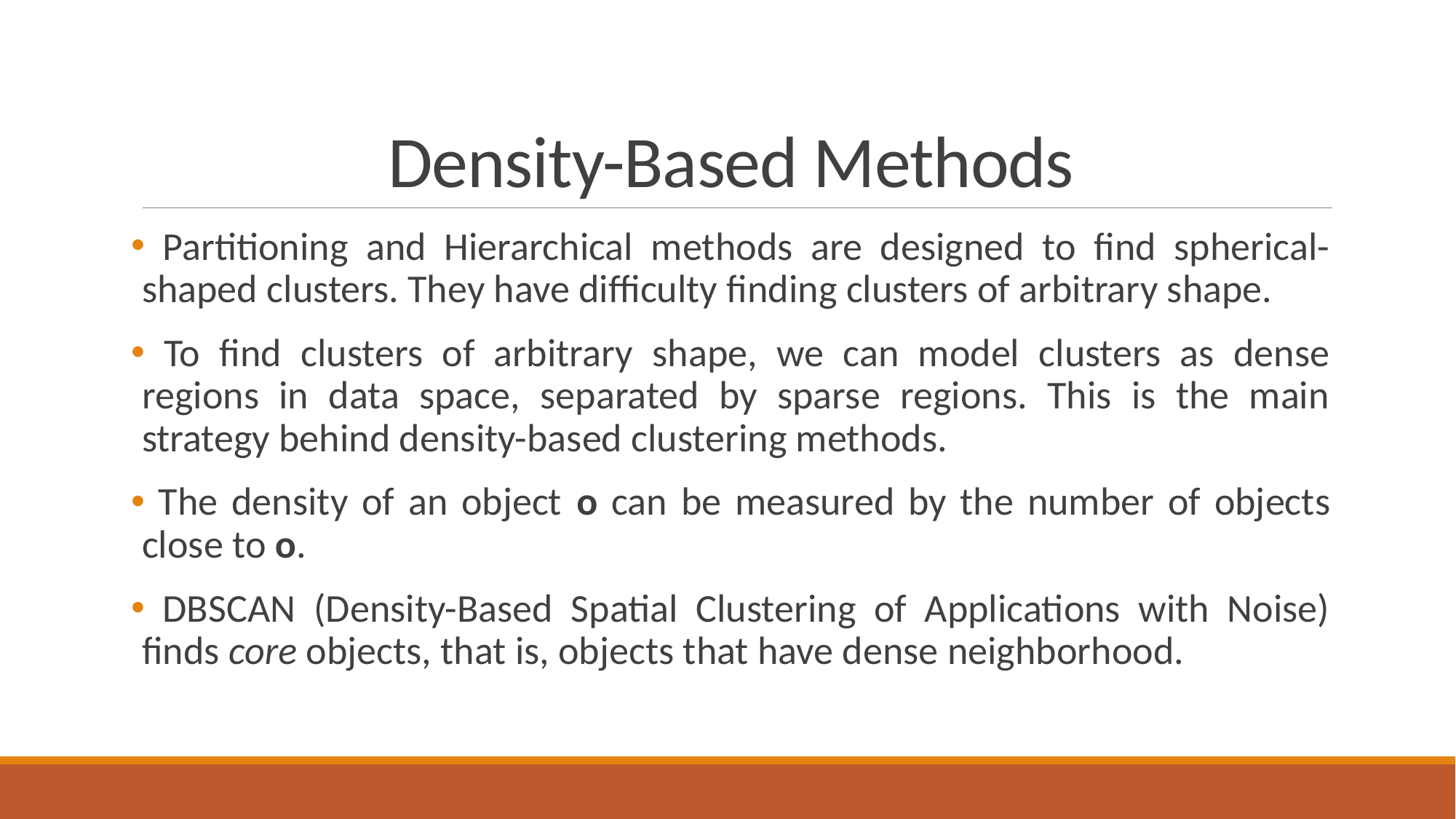

# Density-Based Methods
 Partitioning and Hierarchical methods are designed to find spherical-shaped clusters. They have difficulty finding clusters of arbitrary shape.
 To find clusters of arbitrary shape, we can model clusters as dense regions in data space, separated by sparse regions. This is the main strategy behind density-based clustering methods.
 The density of an object o can be measured by the number of objects close to o.
 DBSCAN (Density-Based Spatial Clustering of Applications with Noise) finds core objects, that is, objects that have dense neighborhood.